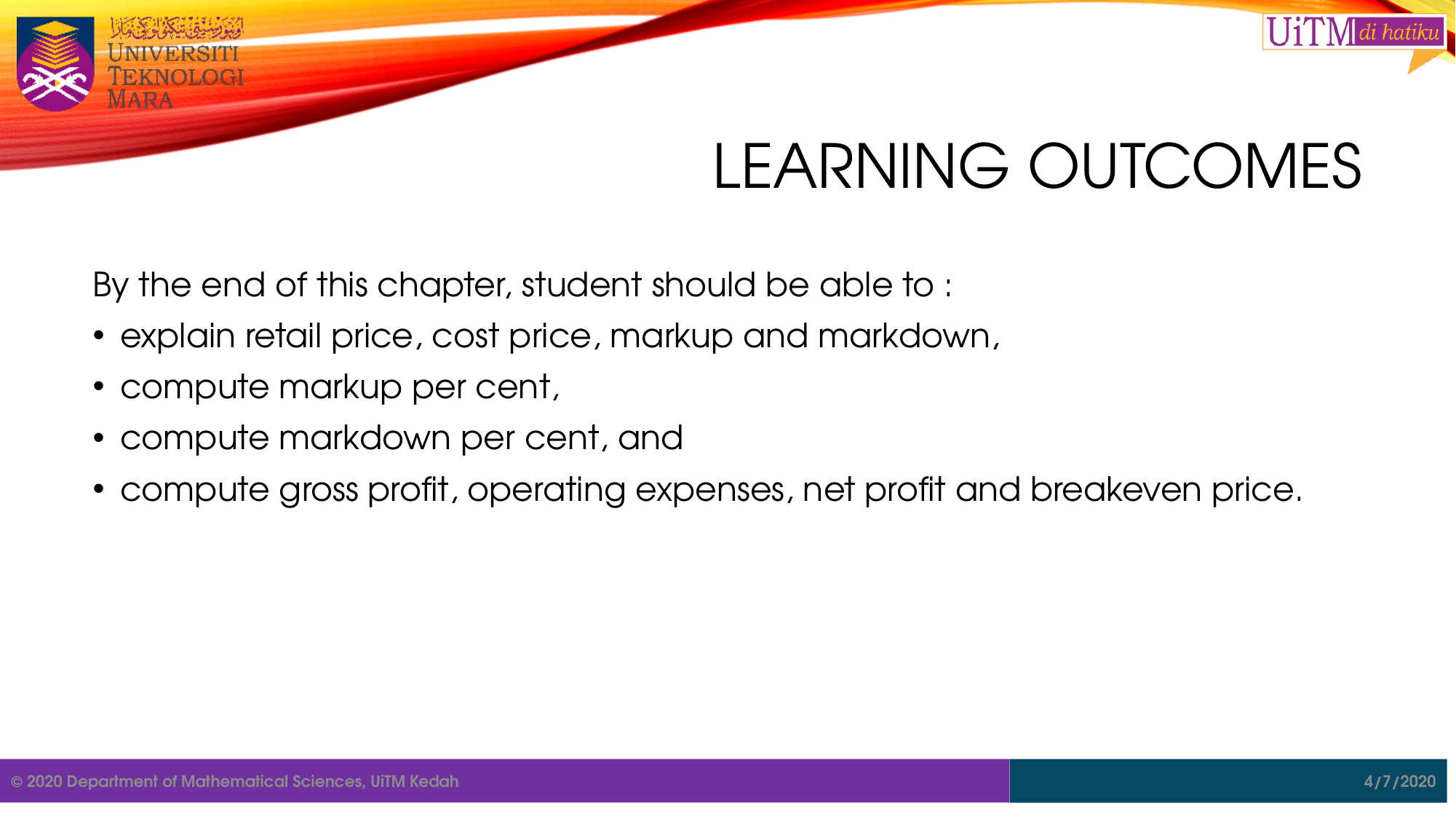

# LEARNING OUTCOMES
By the end of this chapter, student should be able to :
explain retail price, cost price, markup and markdown,
compute markup per cent,
compute markdown per cent, and
compute gross profit, operating expenses, net profit and breakeven price.